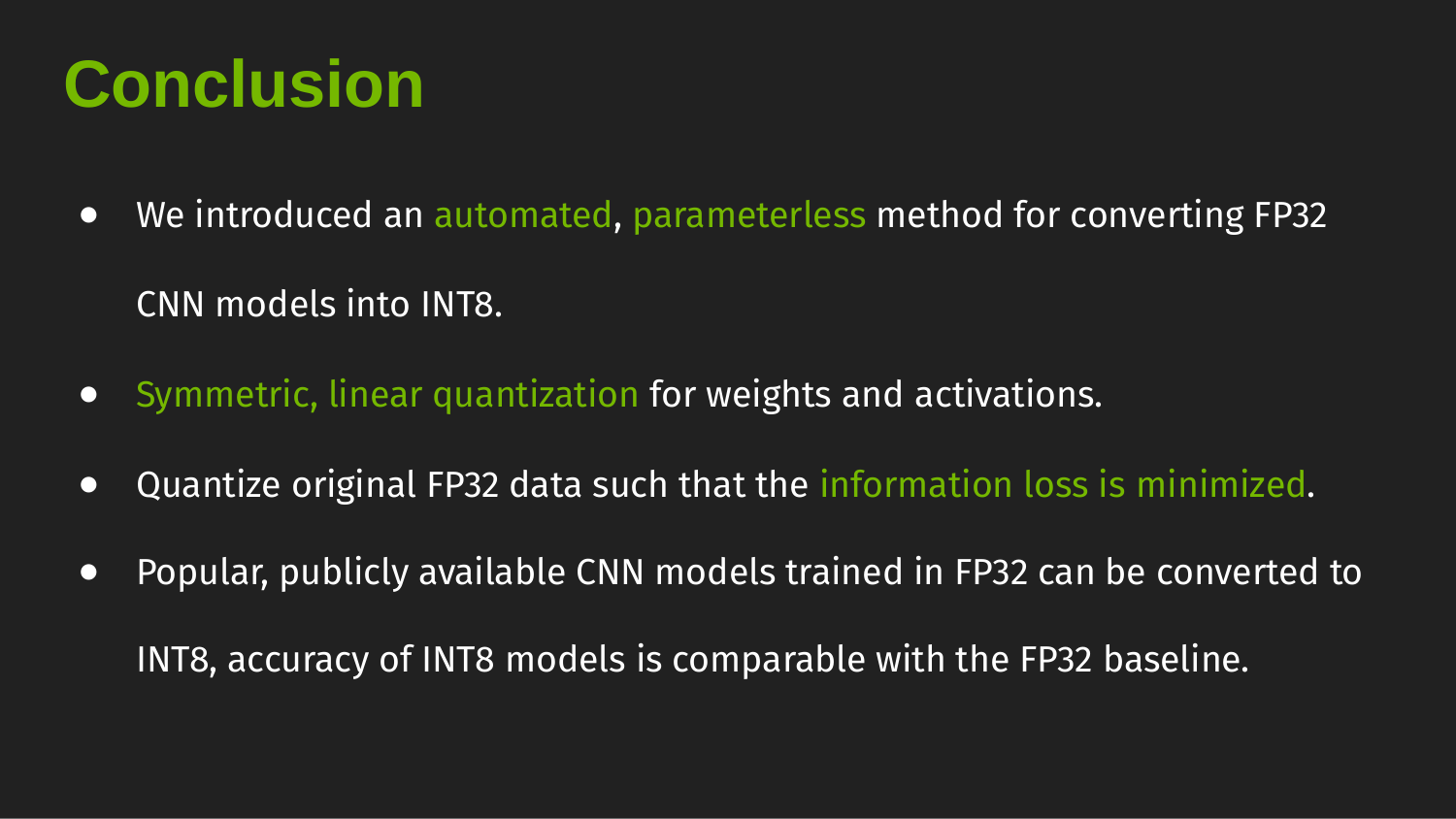

# Conclusion
We introduced an automated, parameterless method for converting FP32

CNN models into INT8.

Symmetric, linear quantization for weights and activations.

Quantize original FP32 data such that the information loss is minimized.
Popular, publicly available CNN models trained in FP32 can be converted to  INT8, accuracy of INT8 models is comparable with the FP32 baseline.